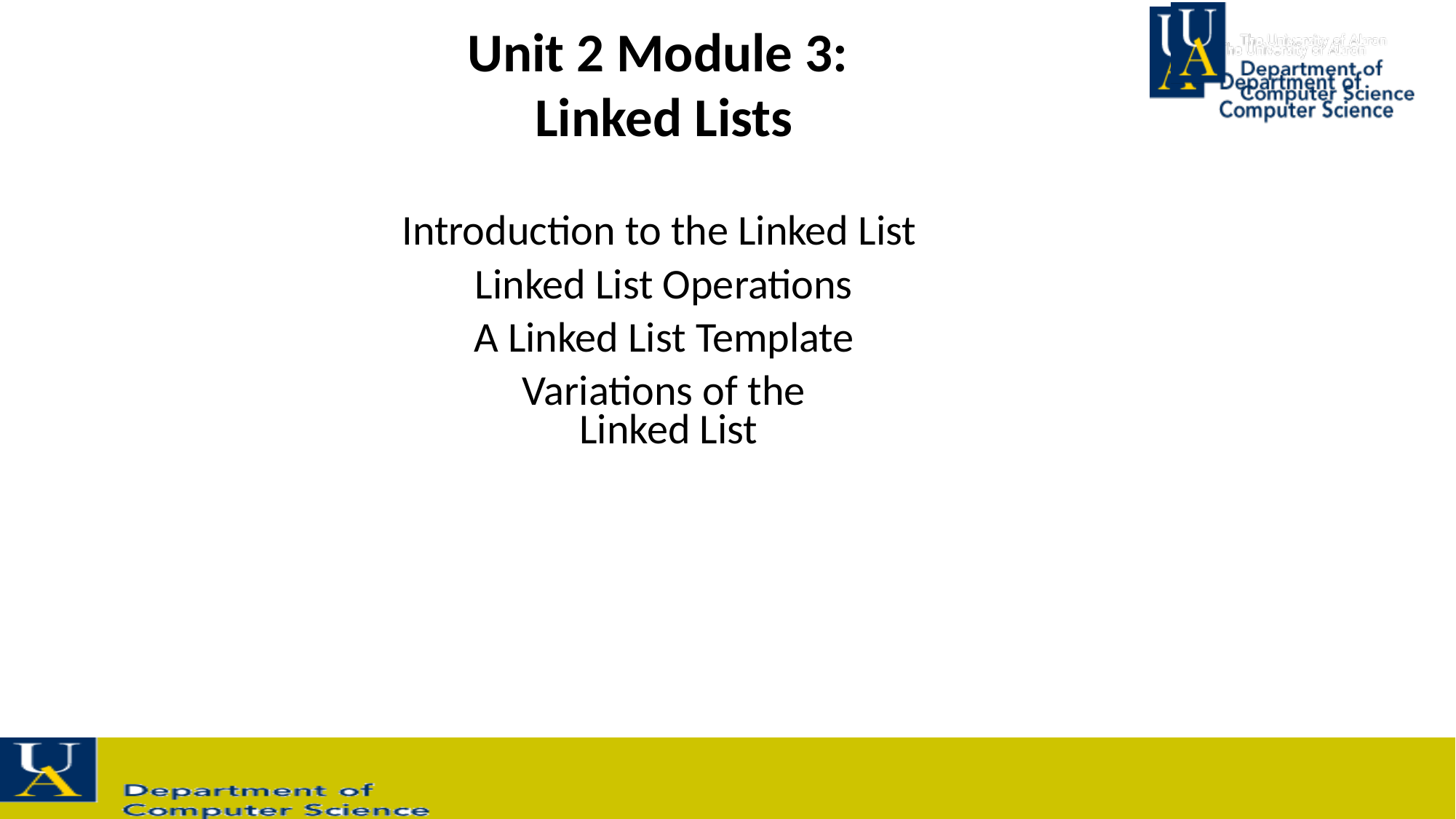

Unit 2 Module 3:
Linked Lists

Introduction to the Linked List
Linked List Operations
A Linked List Template
Variations of the
 Linked List